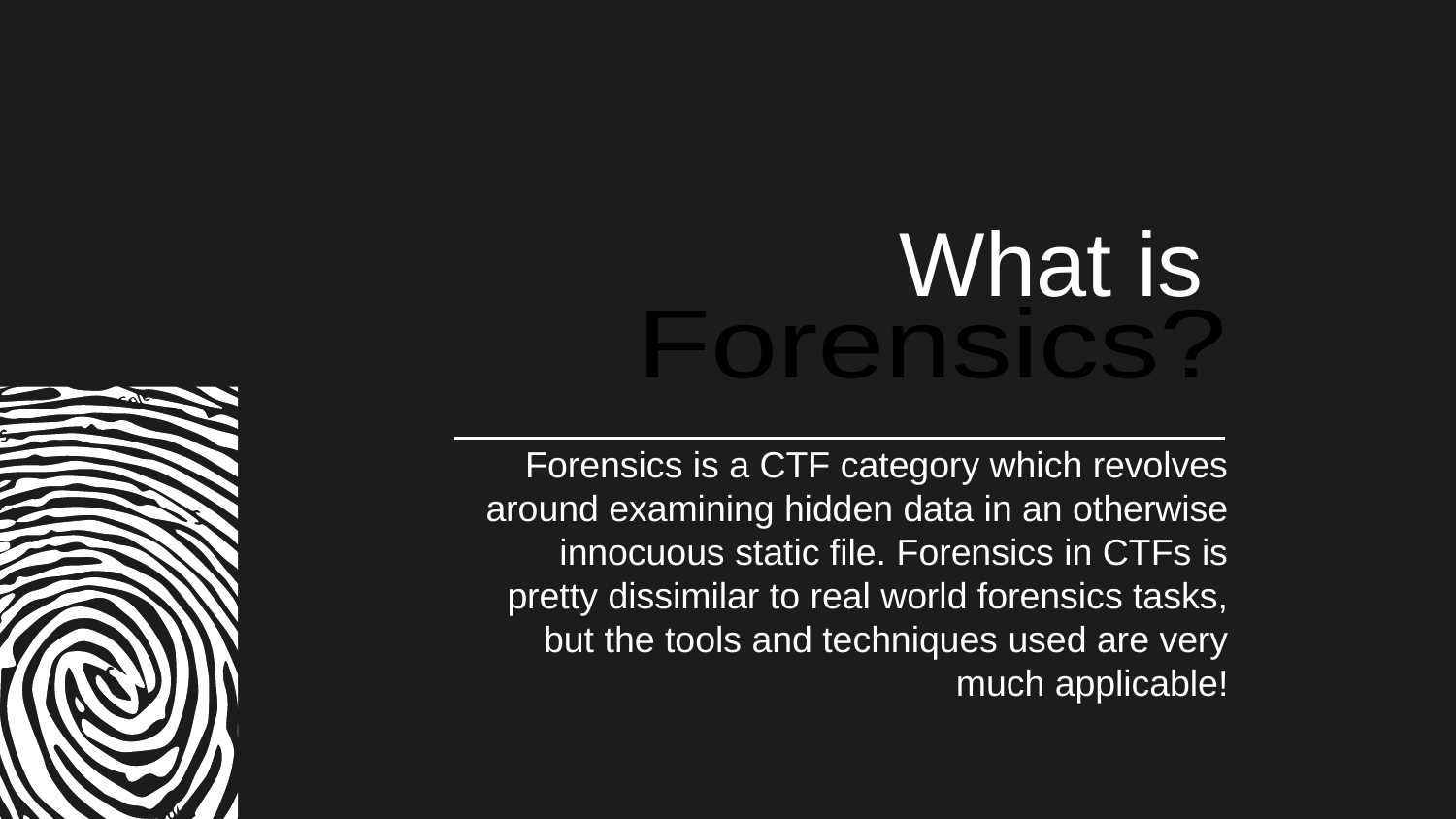

# What is
Forensics?
Forensics is a CTF category which revolves around examining hidden data in an otherwise innocuous static file. Forensics in CTFs is pretty dissimilar to real world forensics tasks, but the tools and techniques used are very much applicable!